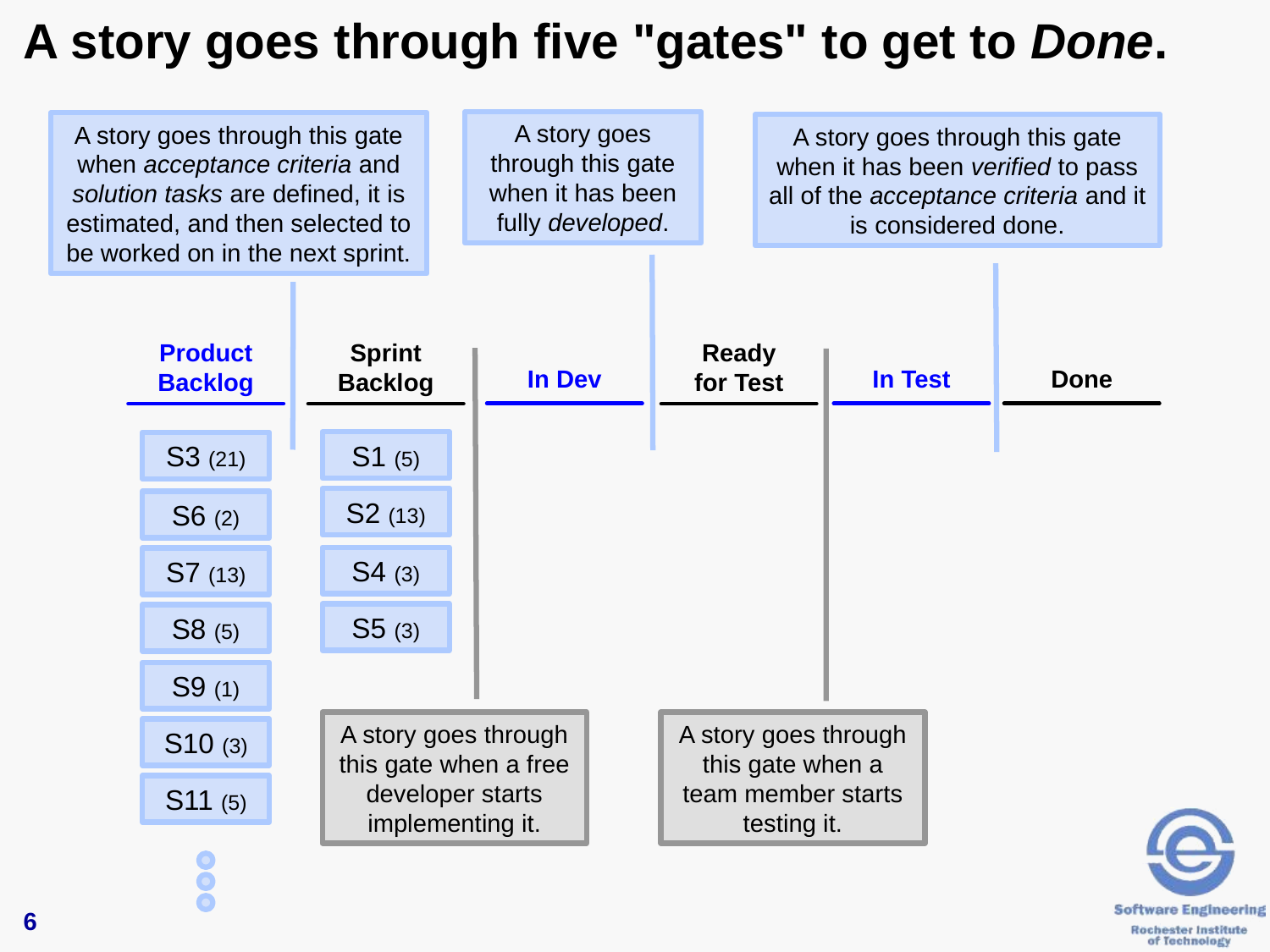

# A story goes through five "gates" to get to Done.
A story goes through this gate when it has been fully developed.
A story goes through this gate when acceptance criteria and solution tasks are defined, it is estimated, and then selected to be worked on in the next sprint.
A story goes through this gate when it has been verified to pass all of the acceptance criteria and it is considered done.
Product
Backlog
Sprint
Backlog
Ready
for Test
In Dev
In Test
Done
S1 (5)
S3 (21)
S2 (13)
S6 (2)
S4 (3)
S7 (13)
S5 (3)
S8 (5)
S9 (1)
A story goes through this gate when a free developer starts implementing it.
A story goes through this gate when a team member starts testing it.
S10 (3)
S11 (5)

6